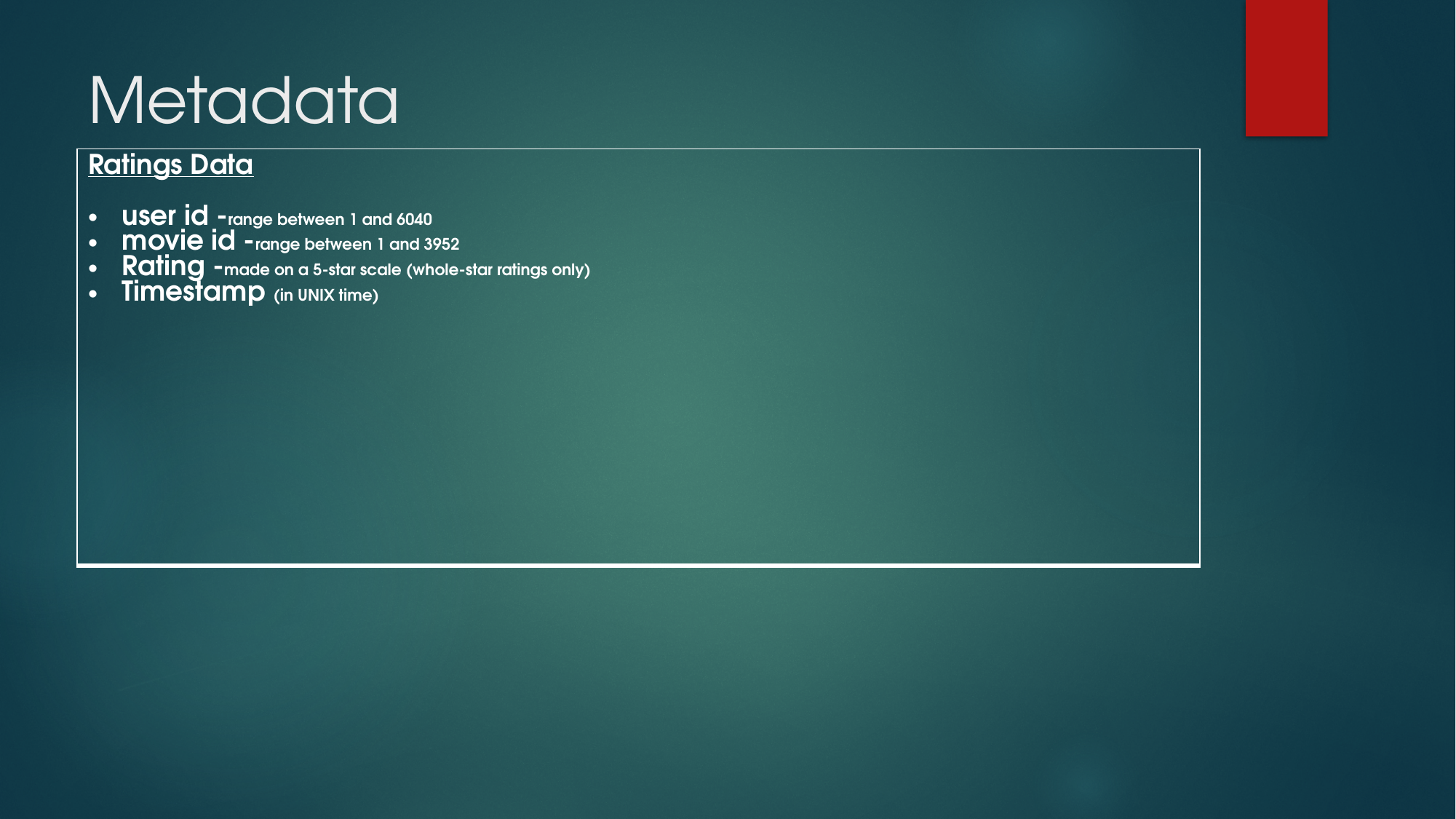

# Metadata
| Ratings Data user id -range between 1 and 6040 movie id -range between 1 and 3952 Rating -made on a 5-star scale (whole-star ratings only) Timestamp (in UNIX time) |
| --- |